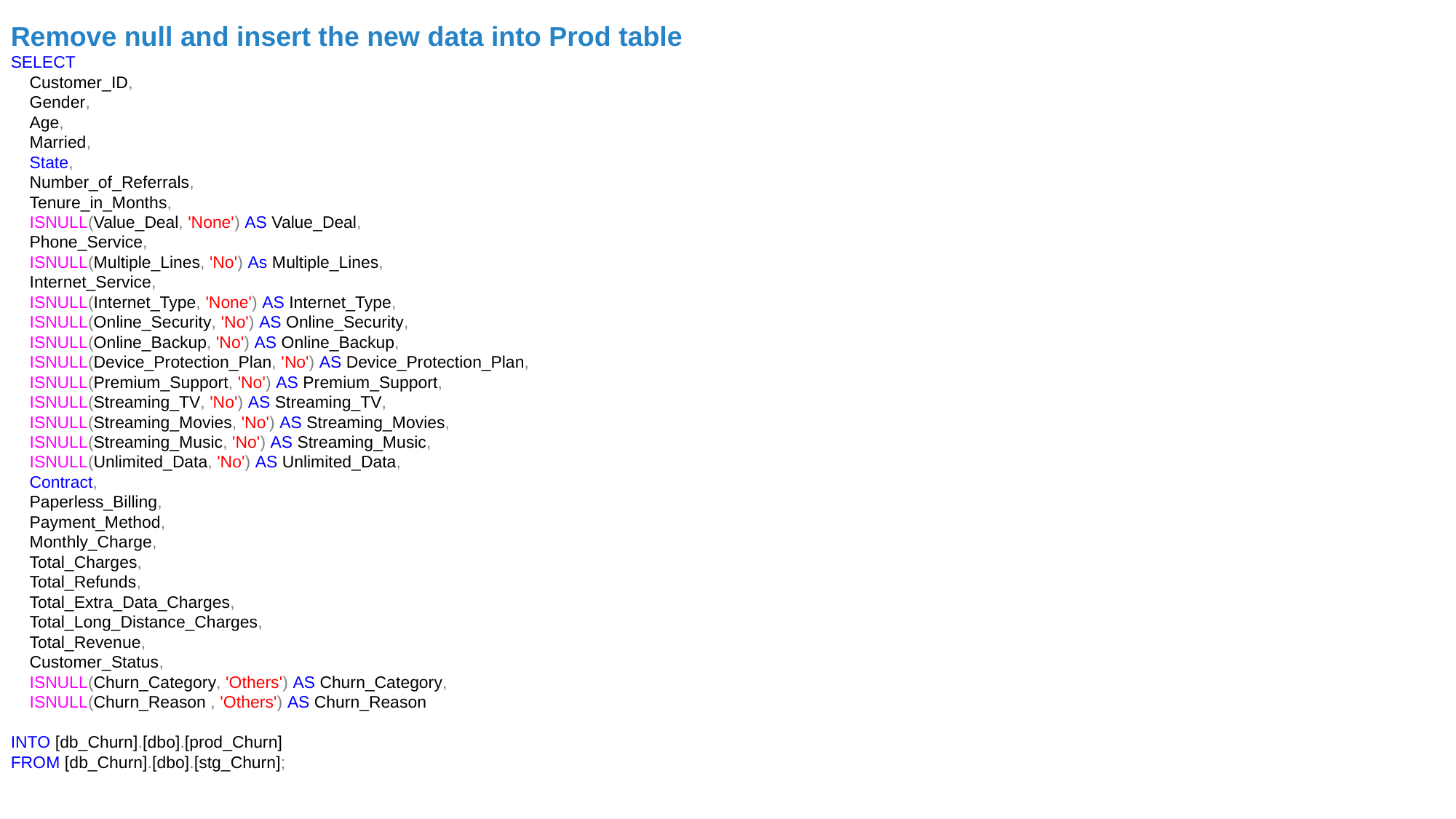

Remove null and insert the new data into Prod table
SELECT
    Customer_ID,
    Gender,
    Age,
    Married,
    State,
    Number_of_Referrals,
    Tenure_in_Months,
    ISNULL(Value_Deal, 'None') AS Value_Deal,
    Phone_Service,
    ISNULL(Multiple_Lines, 'No') As Multiple_Lines,
    Internet_Service,
    ISNULL(Internet_Type, 'None') AS Internet_Type,
    ISNULL(Online_Security, 'No') AS Online_Security,
    ISNULL(Online_Backup, 'No') AS Online_Backup,
    ISNULL(Device_Protection_Plan, 'No') AS Device_Protection_Plan,
    ISNULL(Premium_Support, 'No') AS Premium_Support,
    ISNULL(Streaming_TV, 'No') AS Streaming_TV,
    ISNULL(Streaming_Movies, 'No') AS Streaming_Movies,
    ISNULL(Streaming_Music, 'No') AS Streaming_Music,
    ISNULL(Unlimited_Data, 'No') AS Unlimited_Data,
    Contract,
    Paperless_Billing,
    Payment_Method,
    Monthly_Charge,
    Total_Charges,
    Total_Refunds,
    Total_Extra_Data_Charges,
    Total_Long_Distance_Charges,
    Total_Revenue,
    Customer_Status,
    ISNULL(Churn_Category, 'Others') AS Churn_Category,
    ISNULL(Churn_Reason , 'Others') AS Churn_Reason

INTO [db_Churn].[dbo].[prod_Churn]
FROM [db_Churn].[dbo].[stg_Churn];